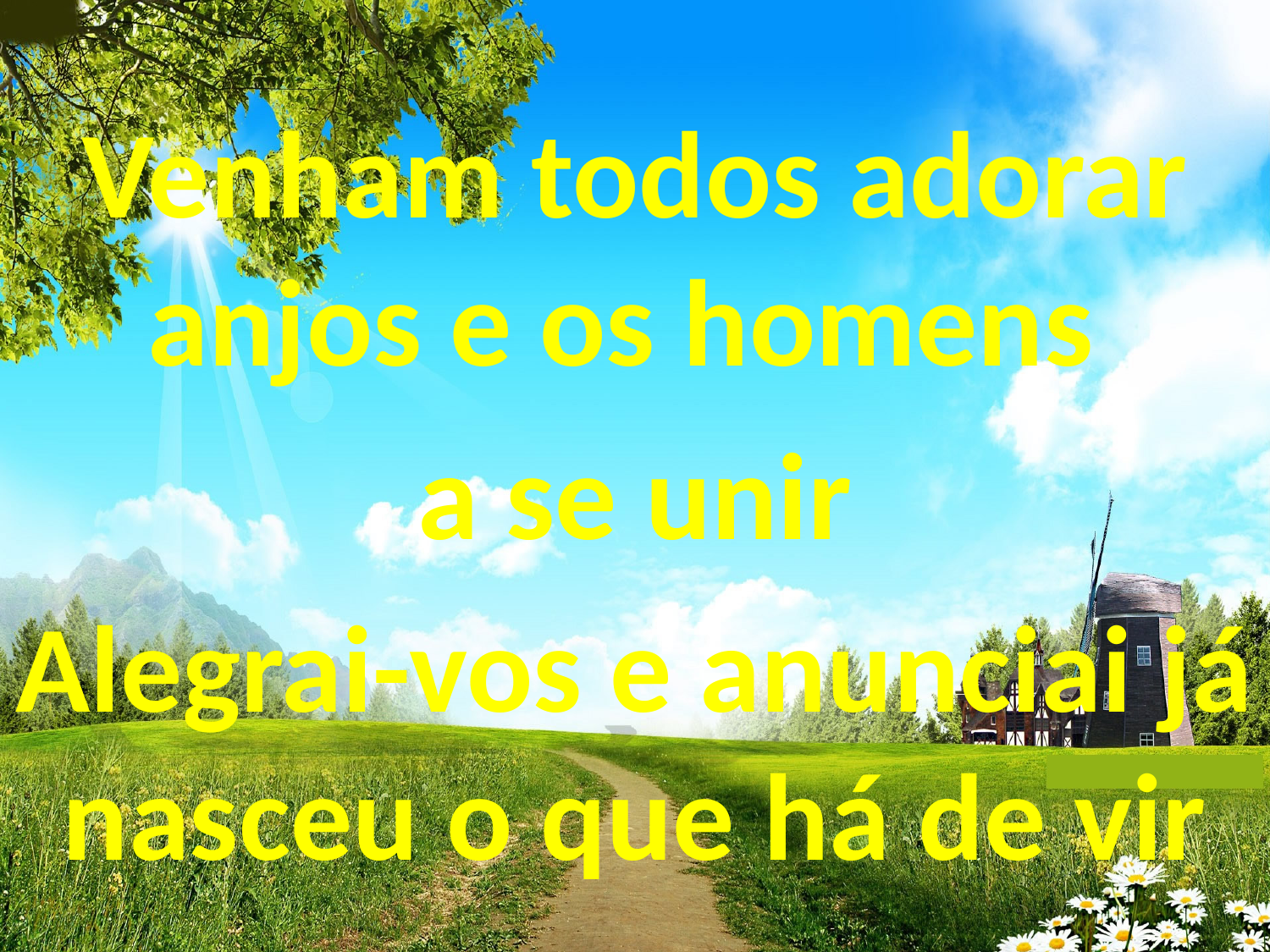

Venham todos adorar anjos e os homens
a se unir
Alegrai-vos e anunciai já nasceu o que há de vir